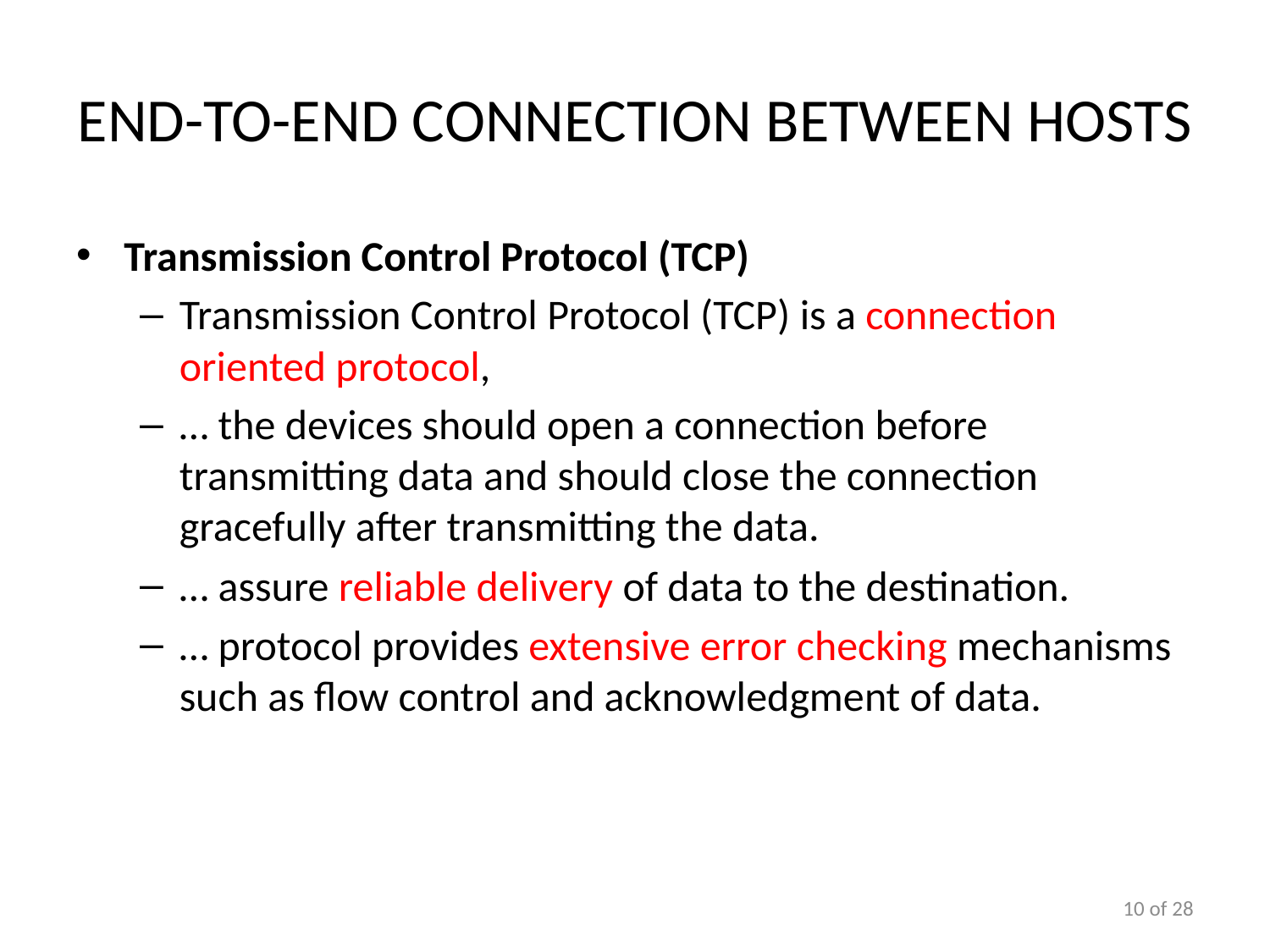

# End-to-end Connection between hosts
Transmission Control Protocol (TCP)
Transmission Control Protocol (TCP) is a connection oriented protocol,
… the devices should open a connection before transmitting data and should close the connection gracefully after transmitting the data.
… assure reliable delivery of data to the destination.
… protocol provides extensive error checking mechanisms such as flow control and acknowledgment of data.
10 of 28